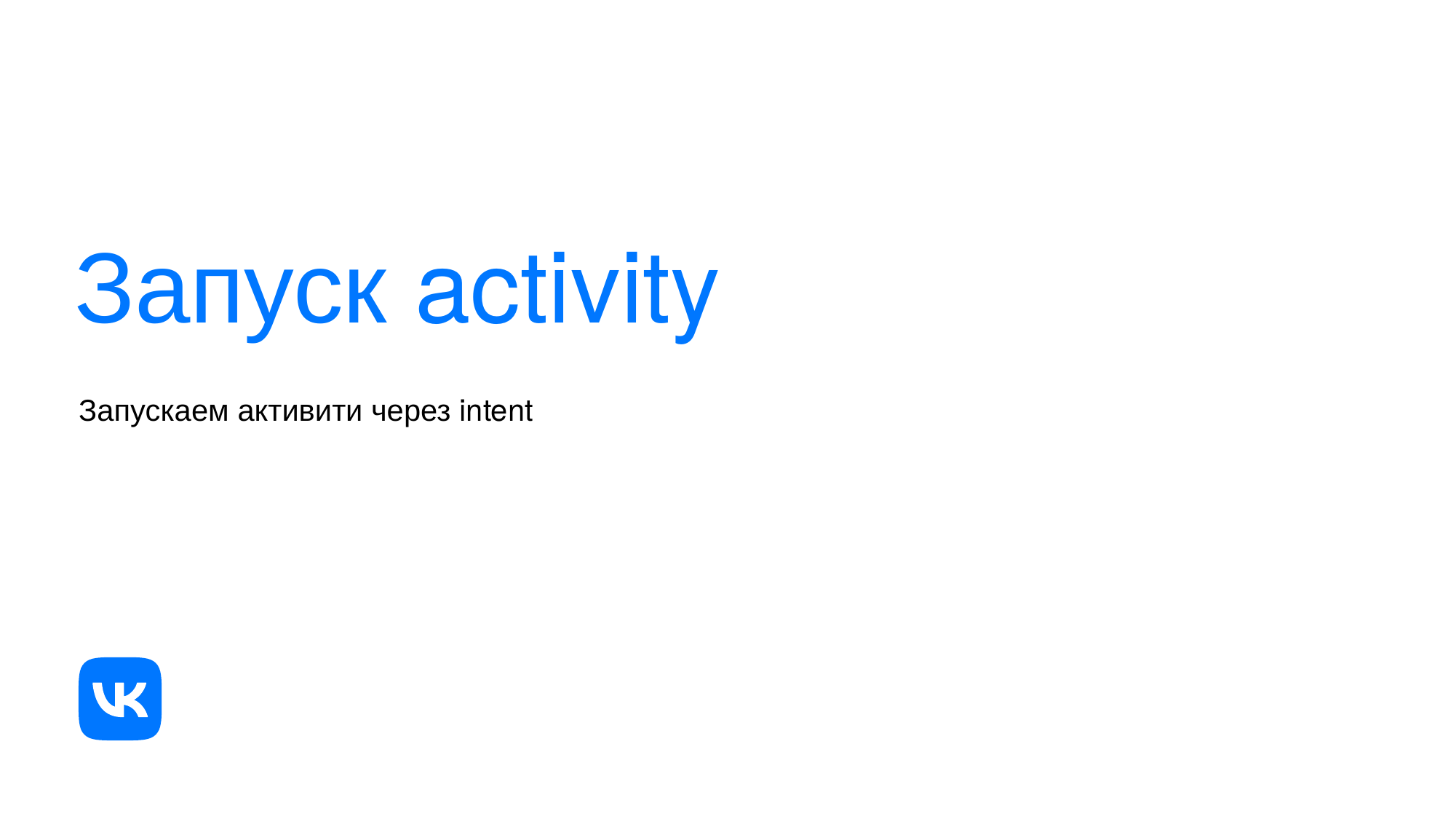

# Запуск activity
Запускаем активити через intent